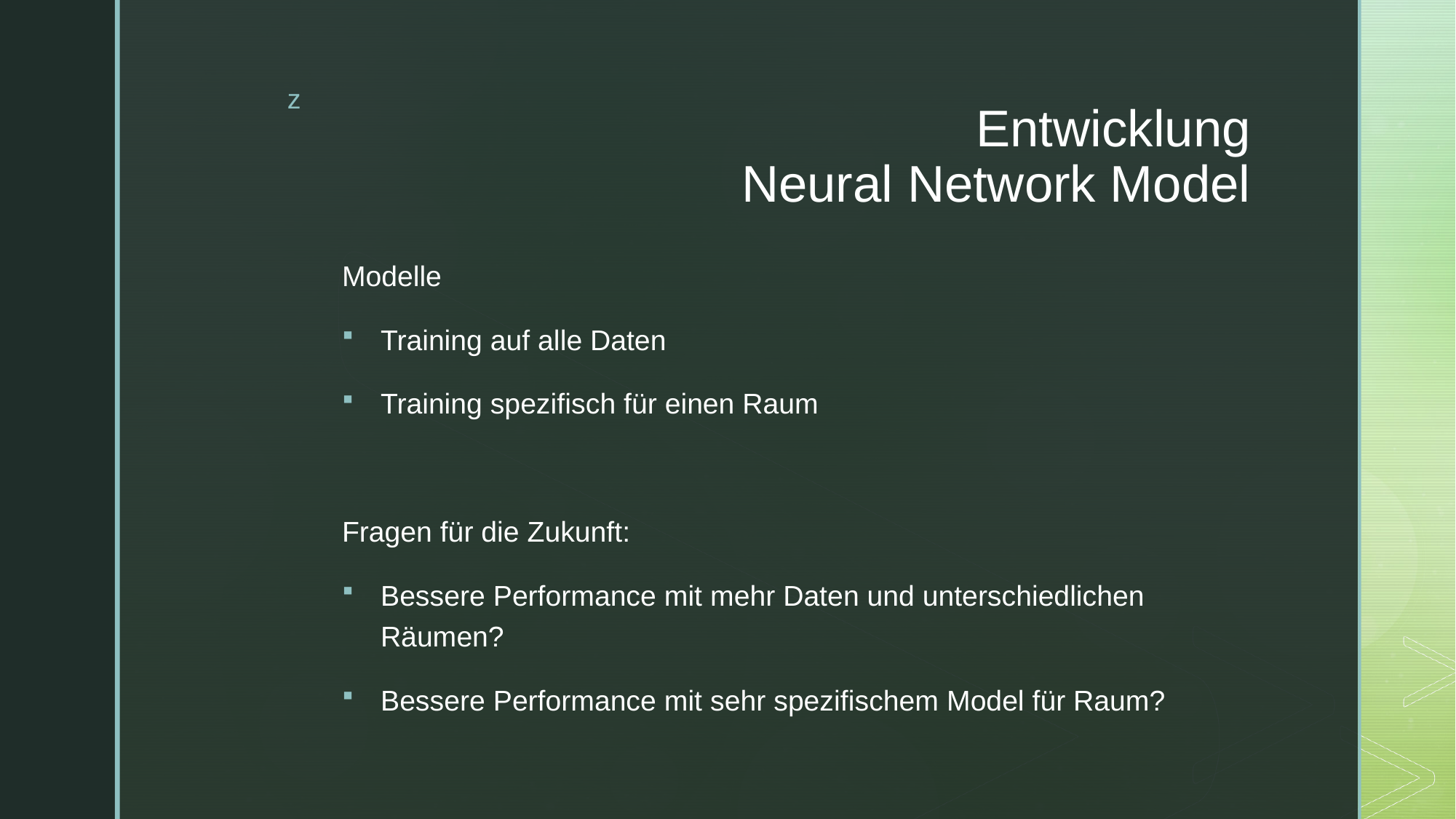

# Entwicklung Neural Network Model
Modelle
Training auf alle Daten
Training spezifisch für einen Raum

Fragen für die Zukunft:
Bessere Performance mit mehr Daten und unterschiedlichen Räumen?
Bessere Performance mit sehr spezifischem Model für Raum?